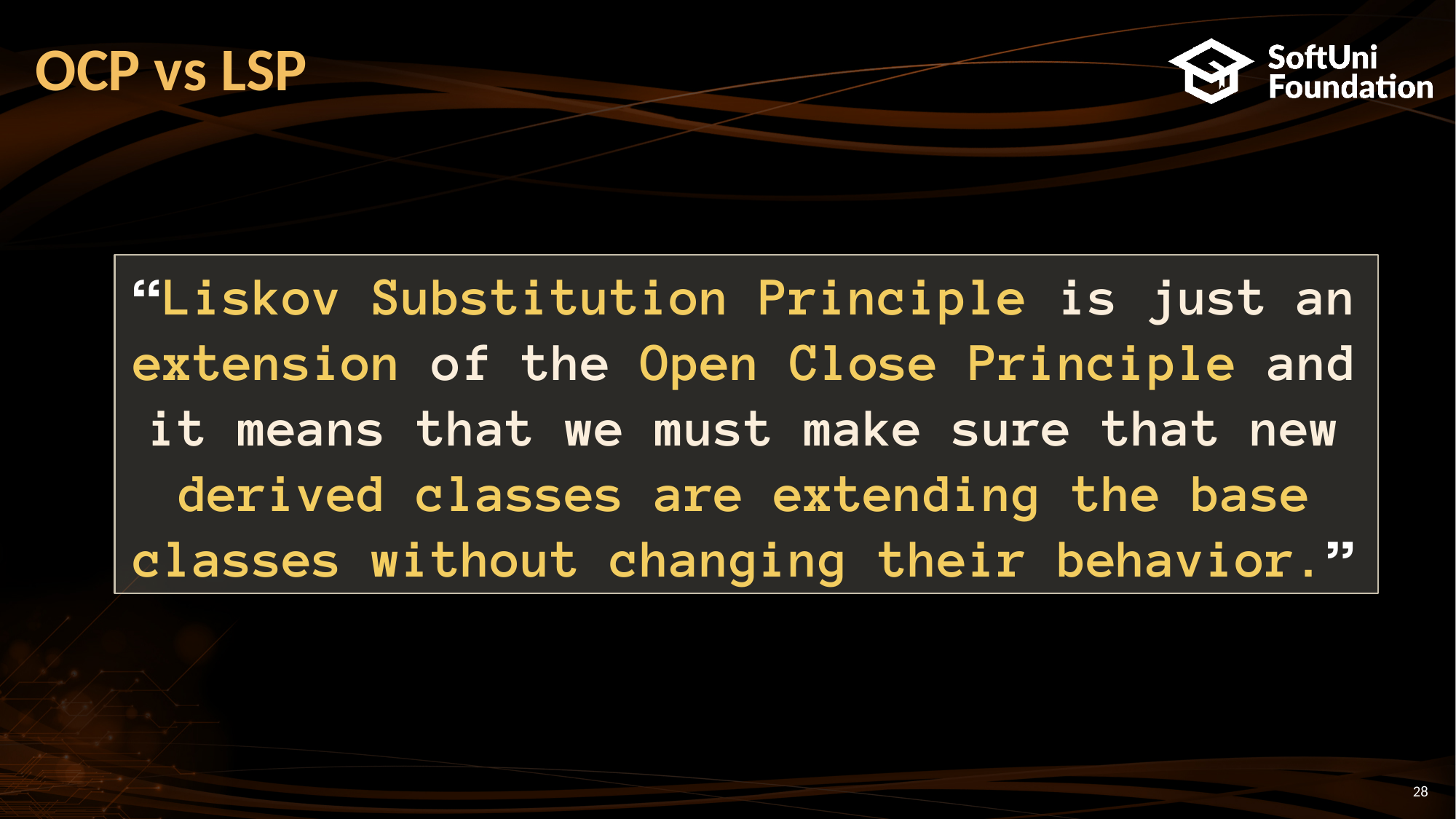

# OCP vs LSP
“Liskov Substitution Principle is just an extension of the Open Close Principle and it means that we must make sure that new derived classes are extending the base classes without changing their behavior.”
28